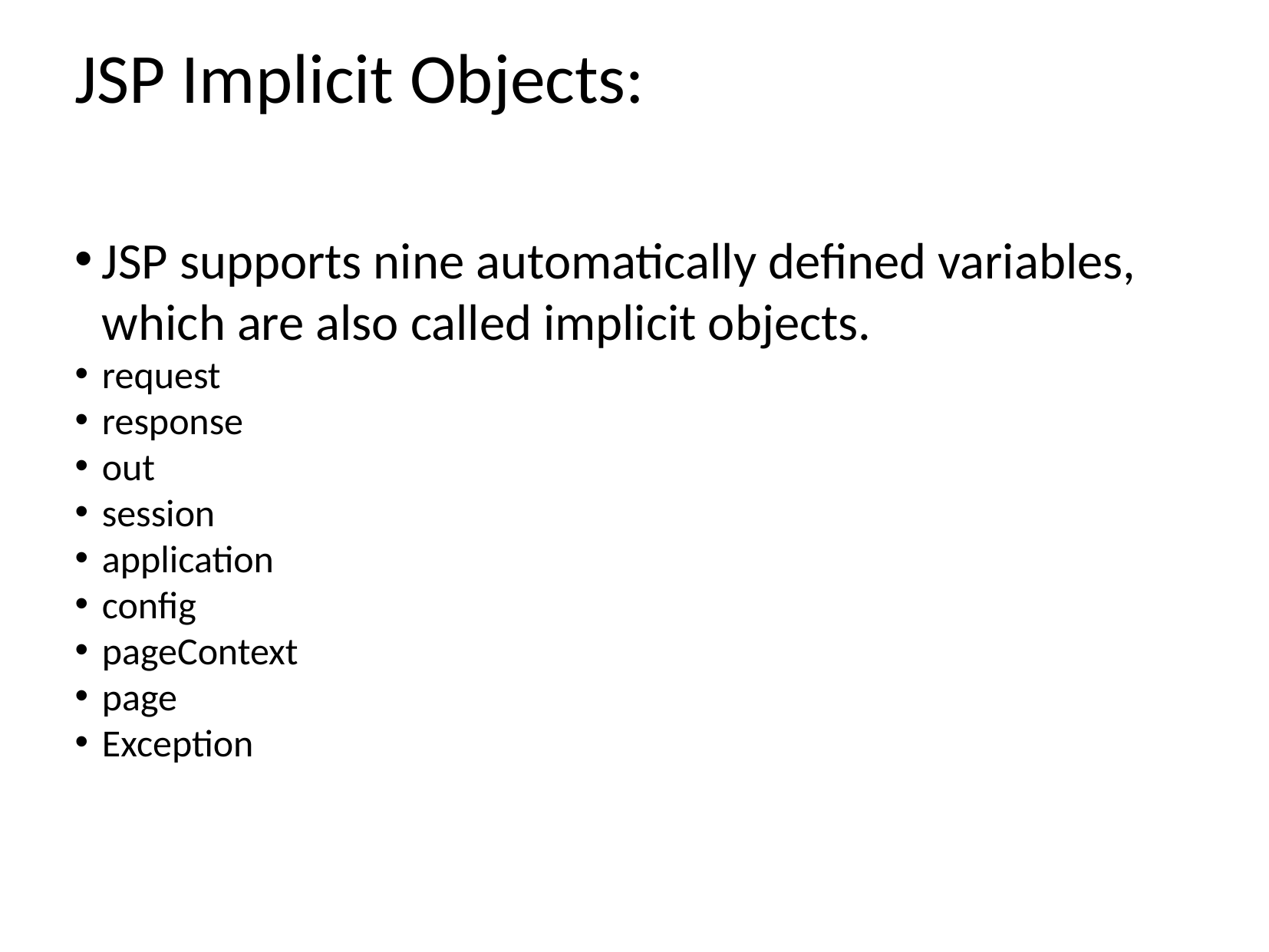

JSP Implicit Objects:

JSP supports nine automatically defined variables, which are also called implicit objects.
request
response
out
session
application
config
pageContext
page
Exception